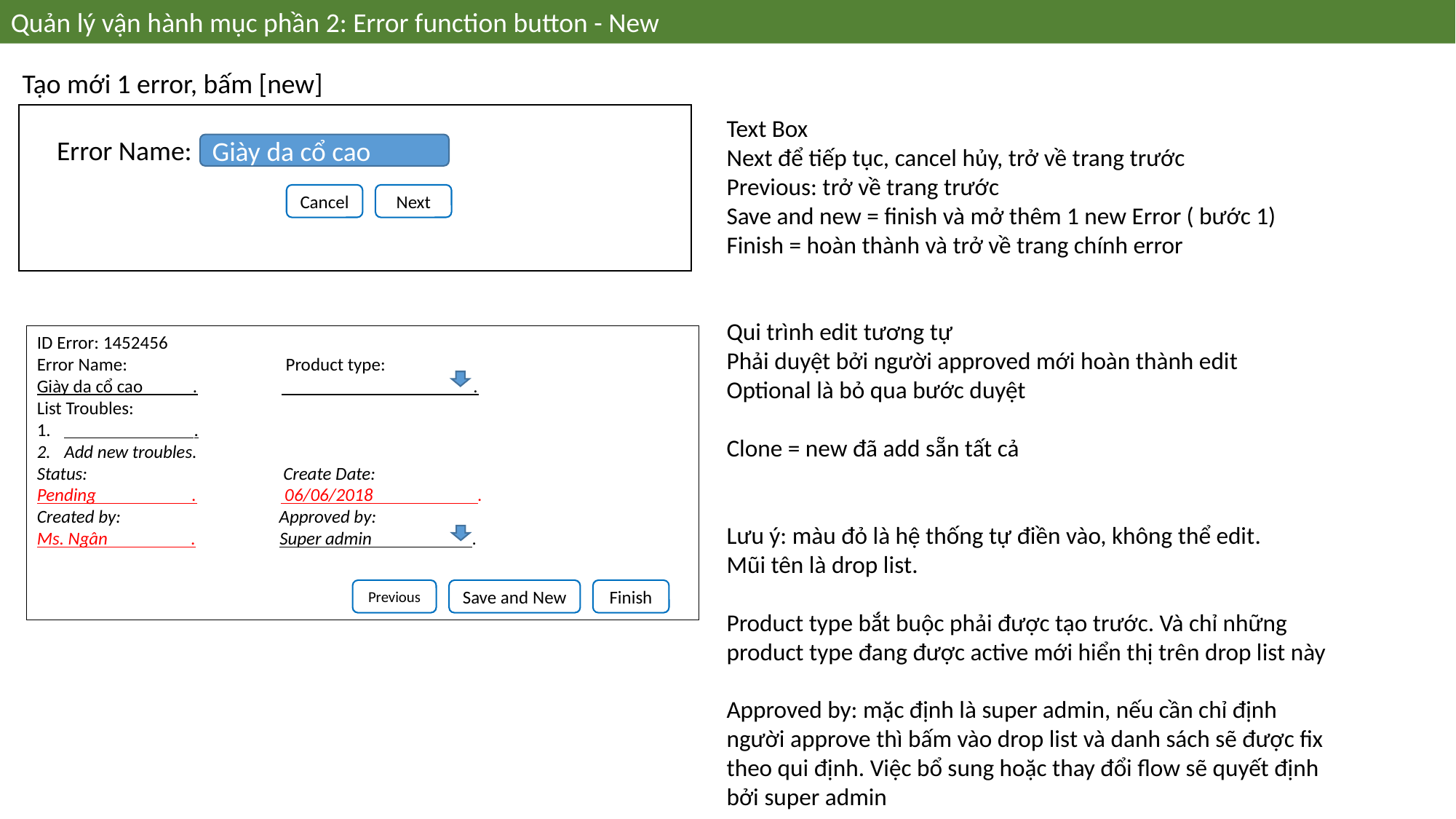

Quản lý vận hành mục phần 2: Error function button - New
Tạo mới 1 error, bấm [new]

Text Box
Next để tiếp tục, cancel hủy, trở về trang trước
Previous: trở về trang trước
Save and new = finish và mở thêm 1 new Error ( bước 1)
Finish = hoàn thành và trở về trang chính error

Qui trình edit tương tự
Phải duyệt bởi người approved mới hoàn thành edit
Optional là bỏ qua bước duyệt

Clone = new đã add sẵn tất cả

Lưu ý: màu đỏ là hệ thống tự điền vào, không thể edit.
Mũi tên là drop list.

Product type bắt buộc phải được tạo trước. Và chỉ những product type đang được active mới hiển thị trên drop list này

Approved by: mặc định là super admin, nếu cần chỉ định người approve thì bấm vào drop list và danh sách sẽ được fix theo qui định. Việc bổ sung hoặc thay đổi flow sẽ quyết định bởi super admin
Error Name:
Giày da cổ cao
Giày da cổ cao
Cancel
Next
ID Error: 1452456
Error Name:                                      Product type:
Giày da cổ cao            .                                                                  .
List Troubles:
                               .
Add new troubles.
Status:                                               Create Date:
Pending                       .                     06/06/2018                         .
Created by:                                      Approved by:
Ms. Ngân                    .                    Super admin                        .

Previous
Save and New
Finish
Cancel